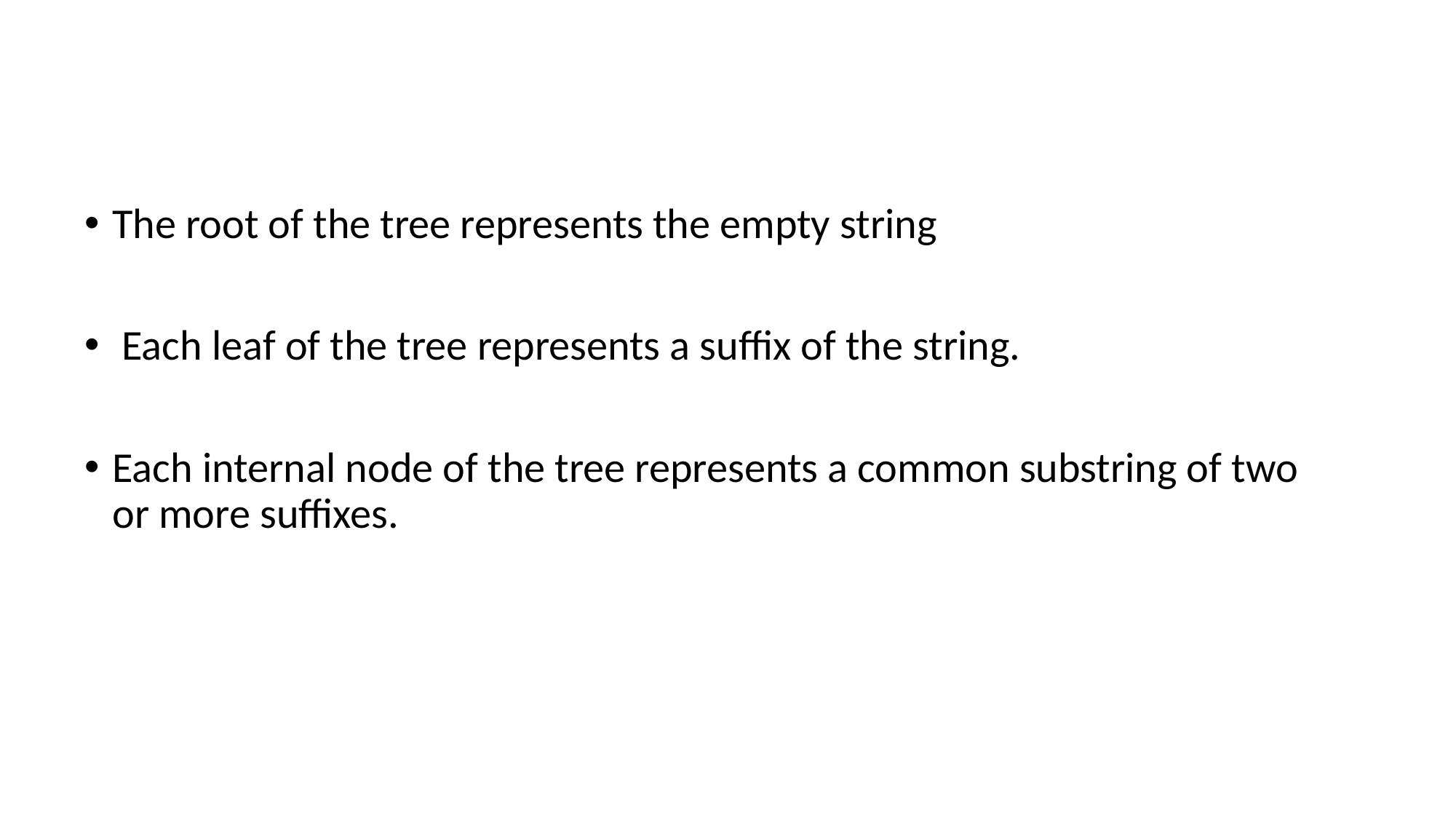

The root of the tree represents the empty string

 Each leaf of the tree represents a suffix of the string.

Each internal node of the tree represents a common substring of two or more suffixes.